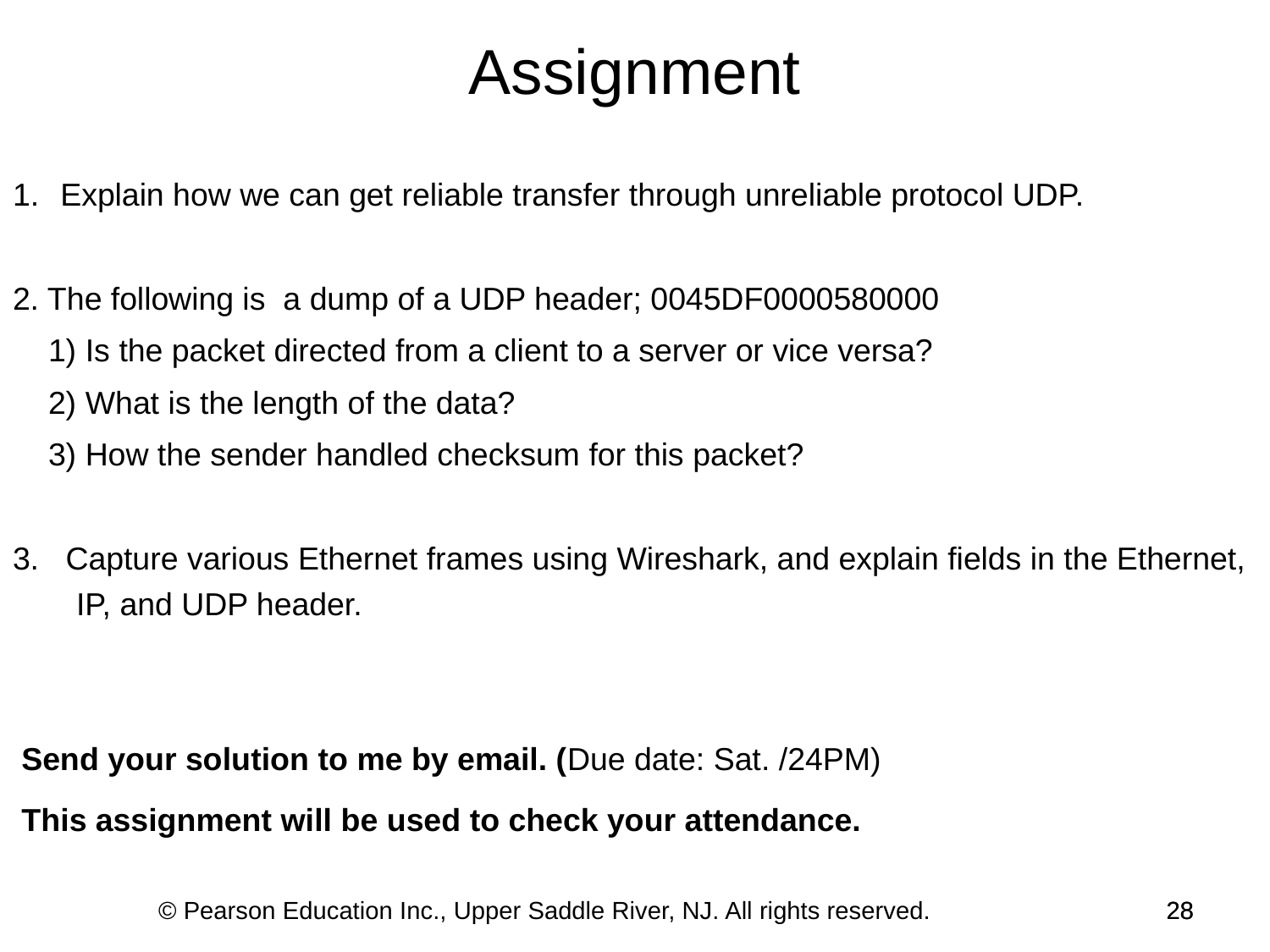

Assignment
Explain how we can get reliable transfer through unreliable protocol UDP.

2. The following is  a dump of a UDP header; 0045DF0000580000
    1) Is the packet directed from a client to a server or vice versa?
    2) What is the length of the data?
    3) How the sender handled checksum for this packet?

3.   Capture various Ethernet frames using Wireshark, and explain fields in the Ethernet, IP, and UDP header.

 Send your solution to me by email. (Due date: Sat. /24PM)
 This assignment will be used to check your attendance.

© Pearson Education Inc., Upper Saddle River, NJ. All rights reserved.
28
28